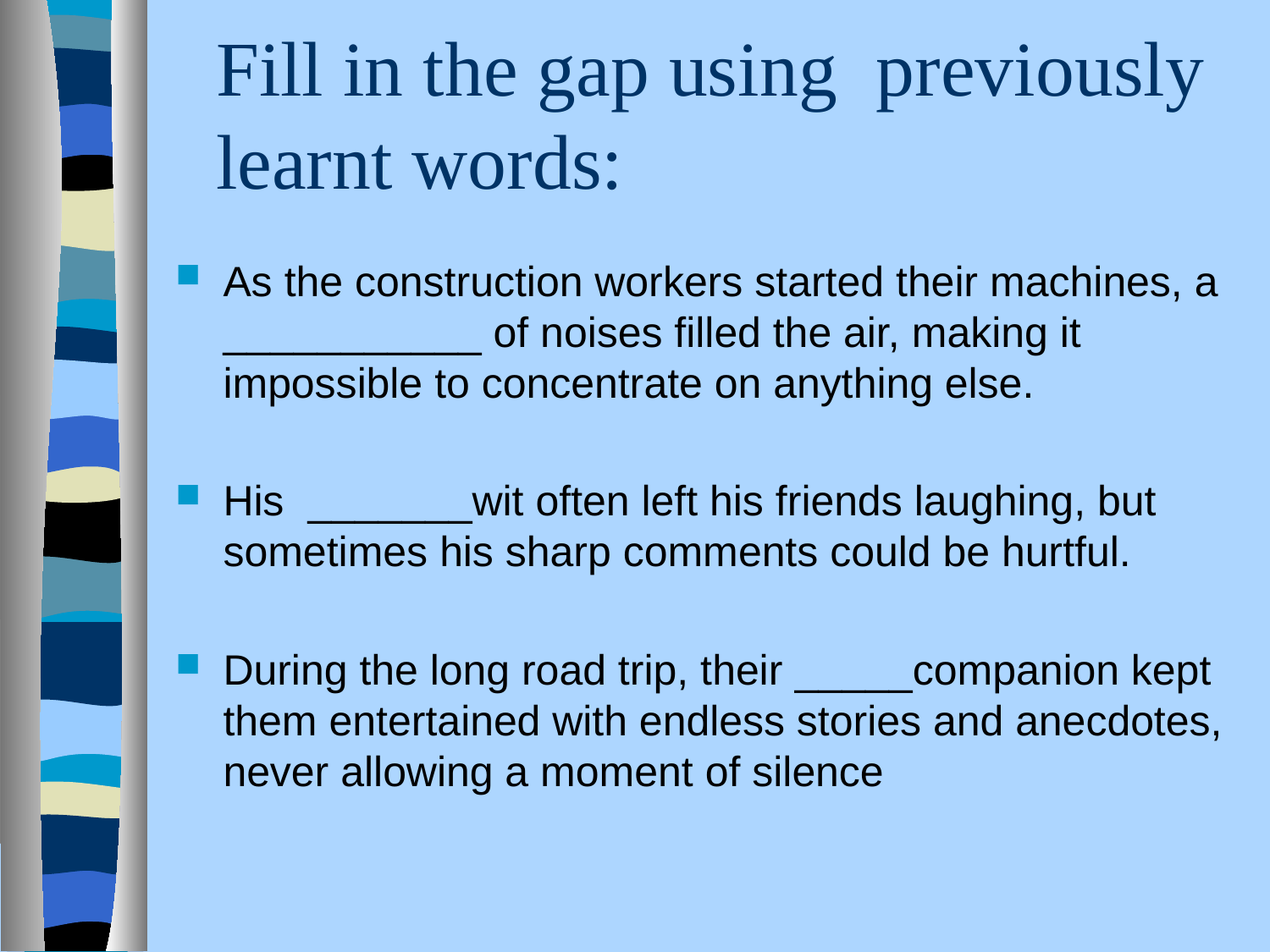

# Fill in the gap using  previously learnt words:

As the construction workers started their machines, a ___________ of noises filled the air, making it impossible to concentrate on anything else.

His  _______wit often left his friends laughing, but sometimes his sharp comments could be hurtful.

During the long road trip, their _____companion kept them entertained with endless stories and anecdotes, never allowing a moment of silence